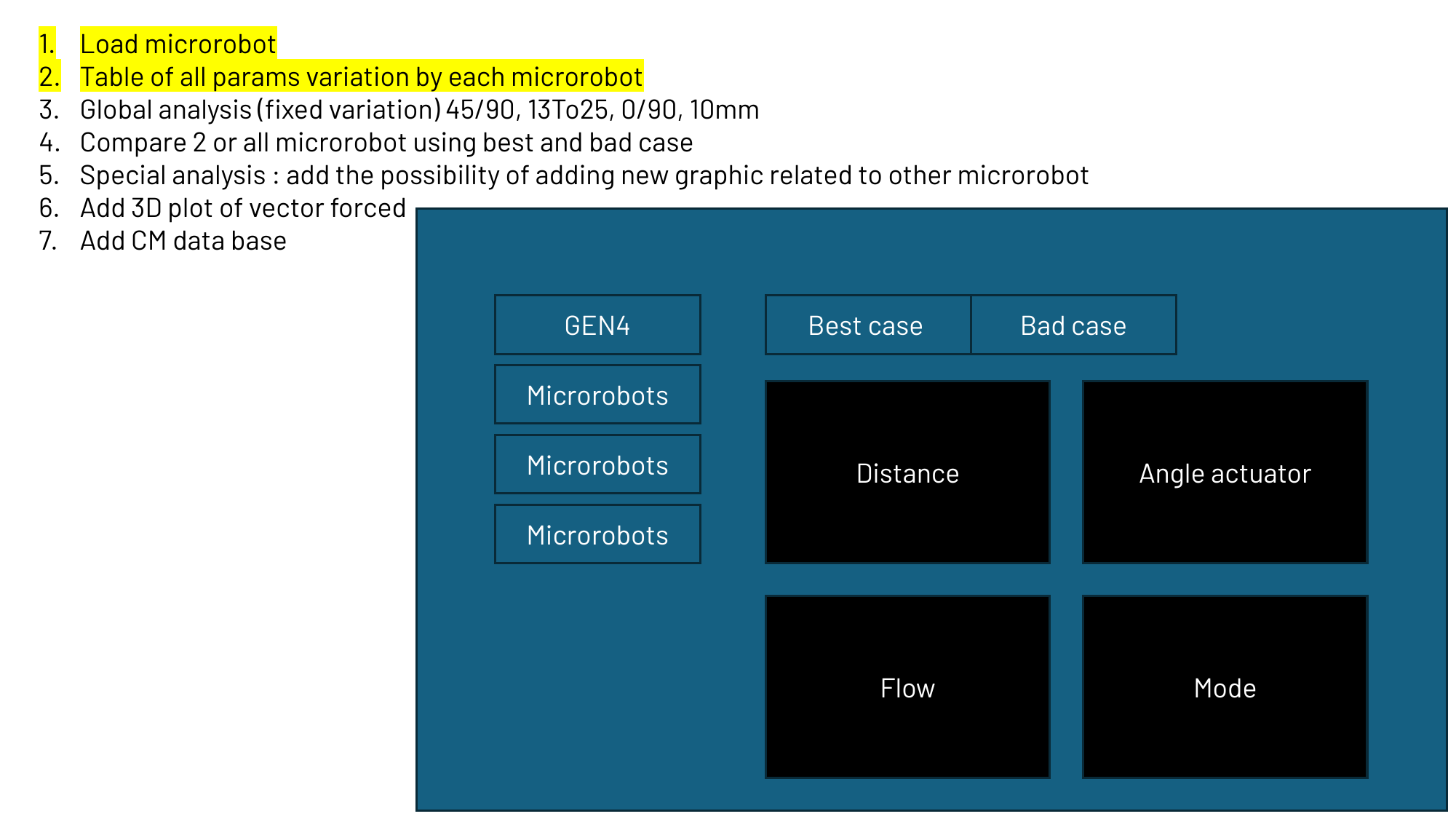

Load microrobot
Table of all params variation by each microrobot
Global analysis (fixed variation) 45/90, 13To25, 0/90, 10mm
Compare 2 or all microrobot using best and bad case
Special analysis : add the possibility of adding new graphic related to other microrobot
Add 3D plot of vector forced
Add CM data base

Best case
Bad case
GEN4
Microrobots
Distance
Angle actuator
Microrobots
Microrobots
Flow
Mode